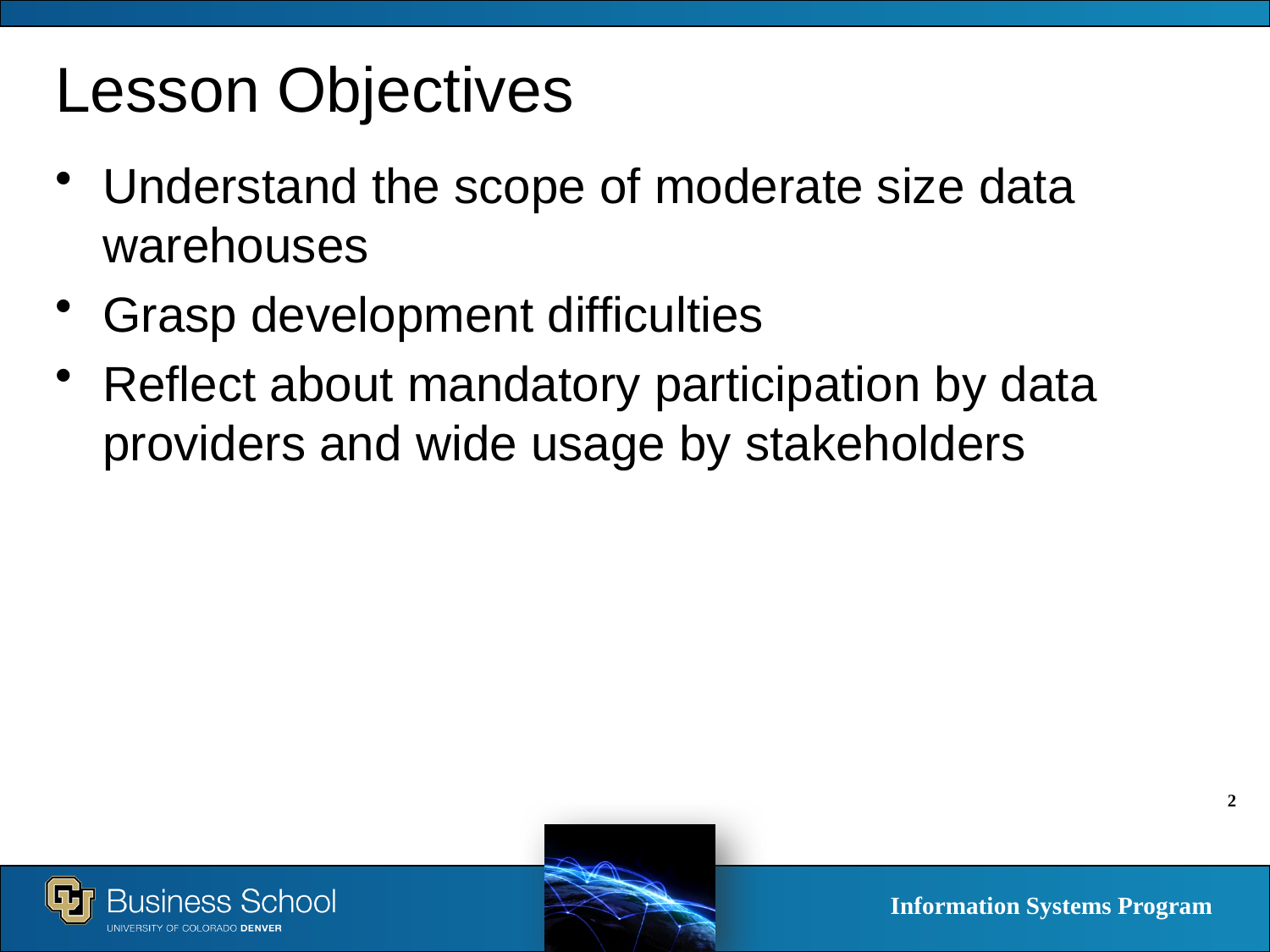

# Lesson Objectives
Understand the scope of moderate size data warehouses
Grasp development difficulties
Reflect about mandatory participation by data providers and wide usage by stakeholders